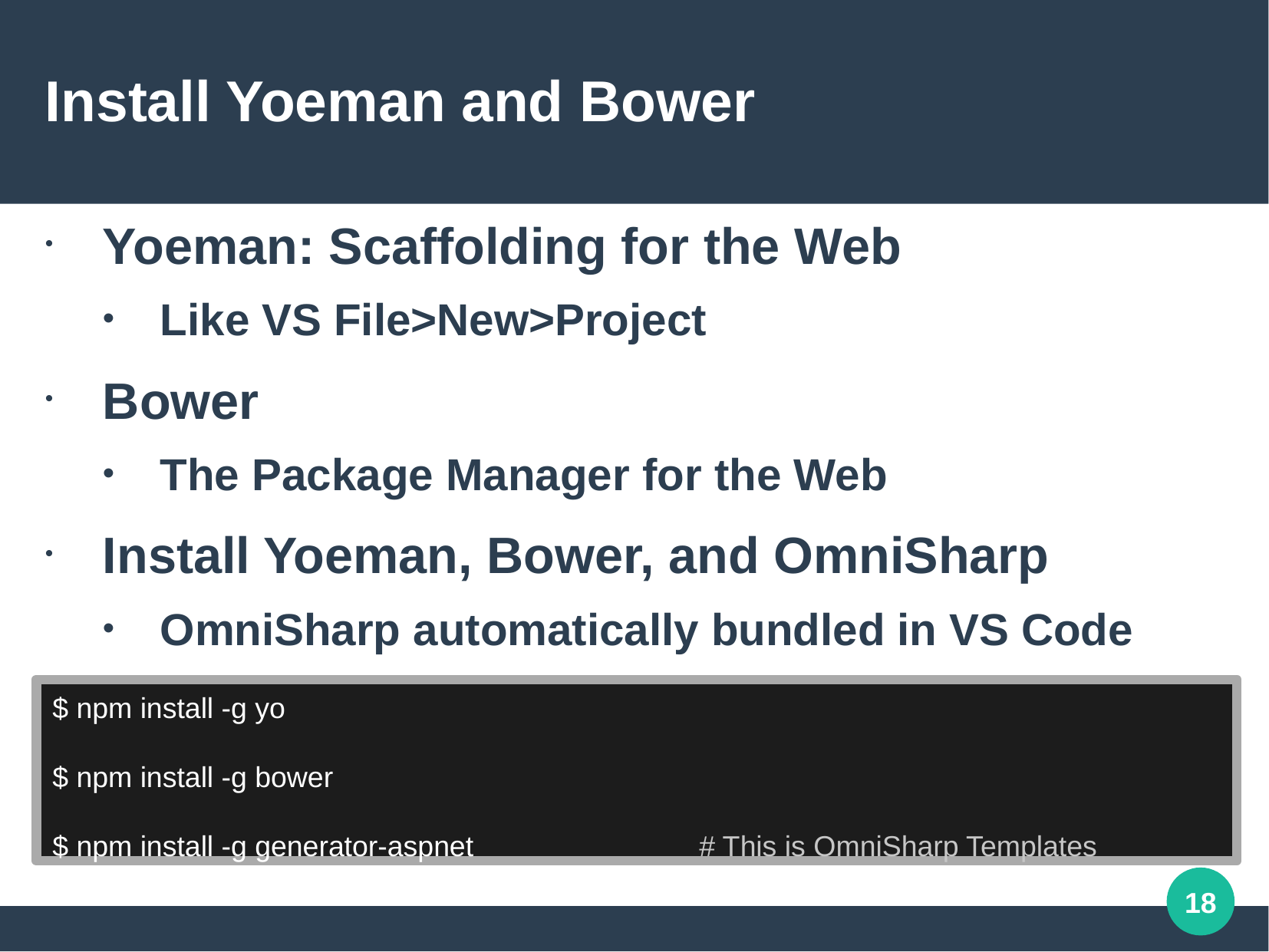

Install Yoeman and Bower
Yoeman: Scaffolding for the Web
Like VS File>New>Project
Bower
The Package Manager for the Web
Install Yoeman, Bower, and OmniSharp
OmniSharp automatically bundled in VS Code

$ npm install -g yo

$ npm install -g bower

$ npm install -g generator-aspnet                            # This is OmniSharp Templates
18